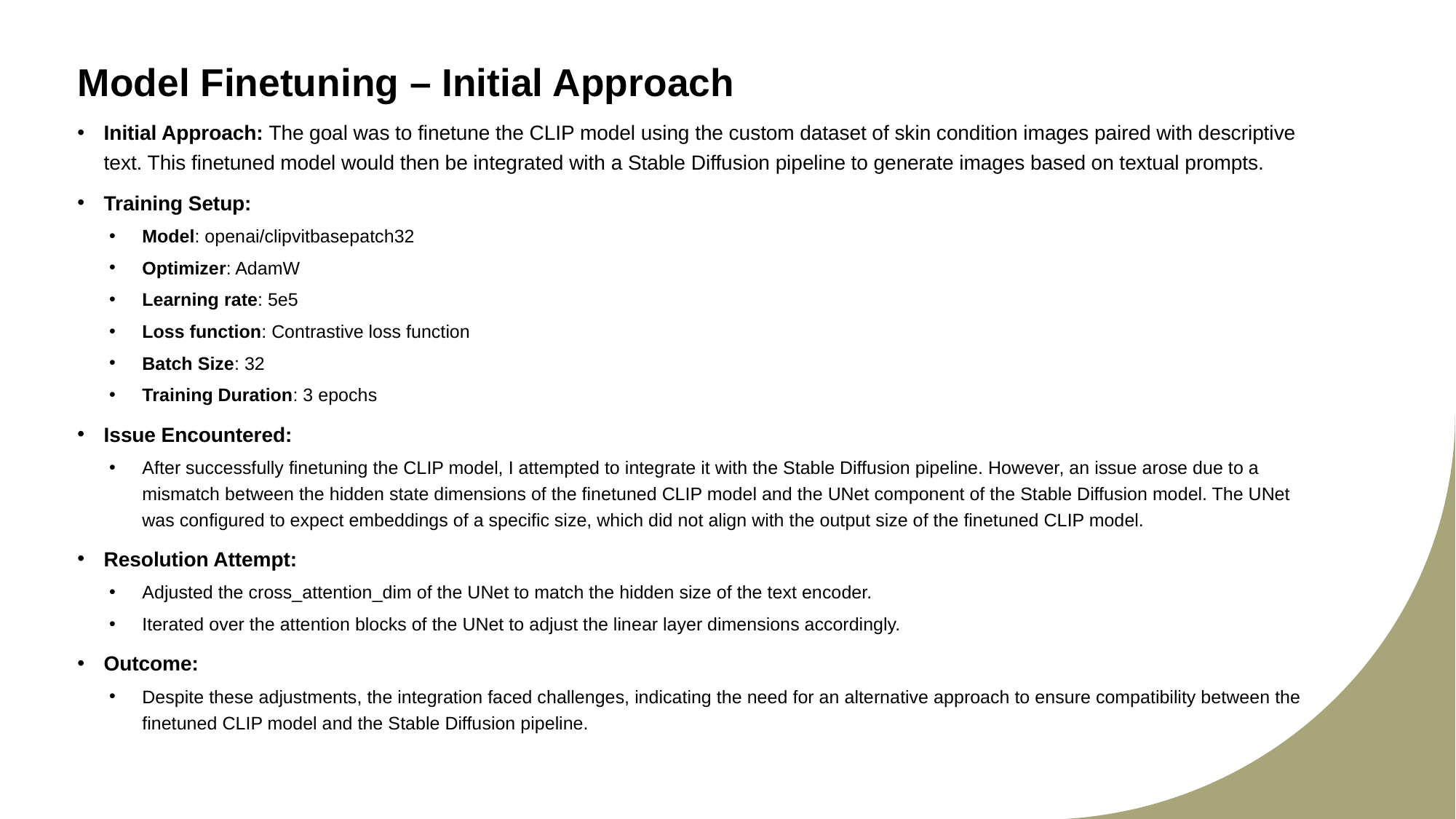

# Model Finetuning – Initial Approach
Initial Approach: The goal was to finetune the CLIP model using the custom dataset of skin condition images paired with descriptive text. This finetuned model would then be integrated with a Stable Diffusion pipeline to generate images based on textual prompts.
Training Setup:
Model: openai/clipvitbasepatch32
Optimizer: AdamW
Learning rate: 5e5
Loss function: Contrastive loss function
Batch Size: 32
Training Duration: 3 epochs
Issue Encountered:
After successfully finetuning the CLIP model, I attempted to integrate it with the Stable Diffusion pipeline. However, an issue arose due to a mismatch between the hidden state dimensions of the finetuned CLIP model and the UNet component of the Stable Diffusion model. The UNet was configured to expect embeddings of a specific size, which did not align with the output size of the finetuned CLIP model.
Resolution Attempt:
Adjusted the cross_attention_dim of the UNet to match the hidden size of the text encoder.
Iterated over the attention blocks of the UNet to adjust the linear layer dimensions accordingly.
Outcome:
Despite these adjustments, the integration faced challenges, indicating the need for an alternative approach to ensure compatibility between the finetuned CLIP model and the Stable Diffusion pipeline.